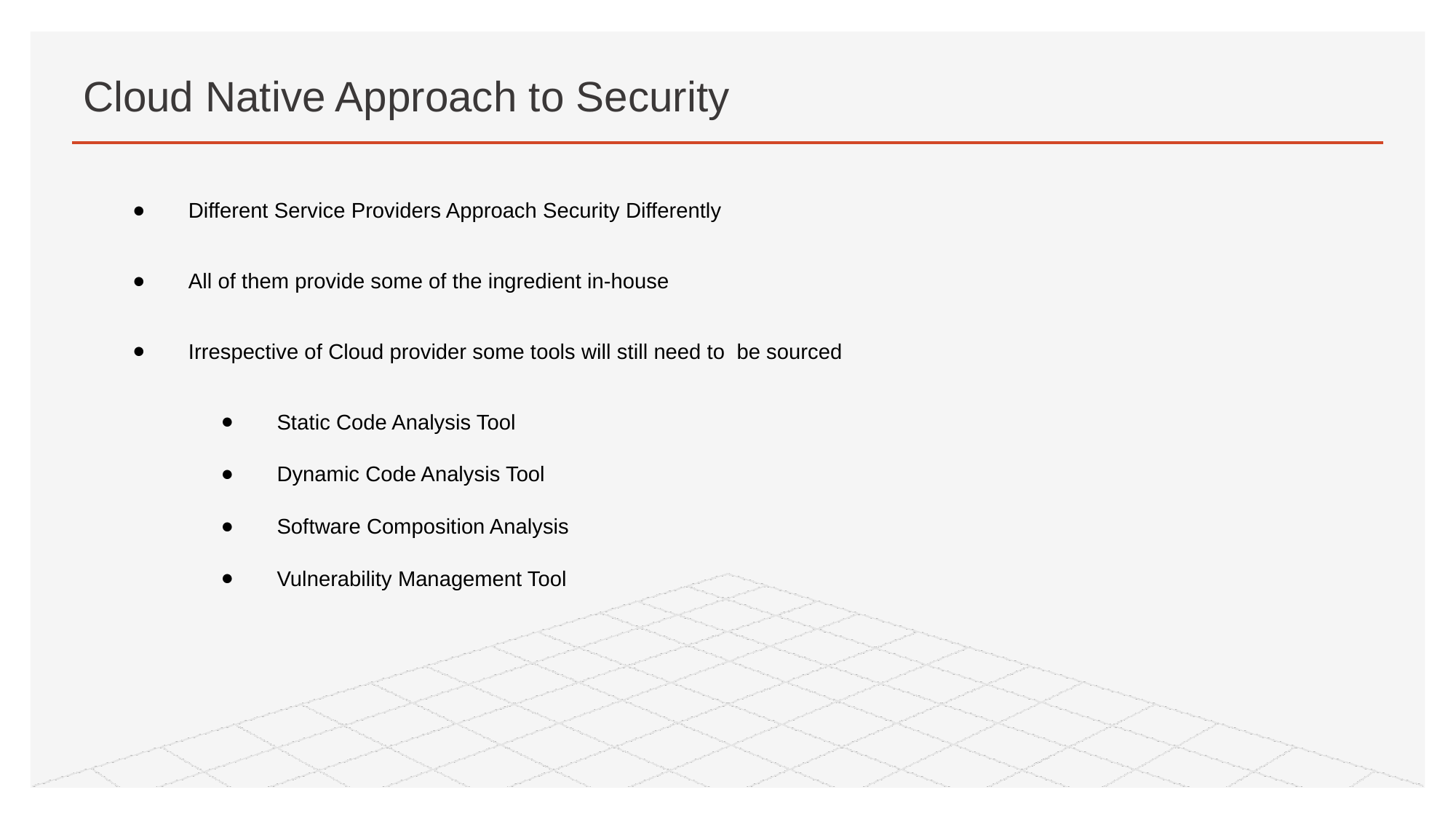

# Cloud Native Approach to Security
Different Service Providers Approach Security Differently
All of them provide some of the ingredient in-house
Irrespective of Cloud provider some tools will still need to  be sourced
Static Code Analysis Tool
Dynamic Code Analysis Tool
Software Composition Analysis
Vulnerability Management Tool